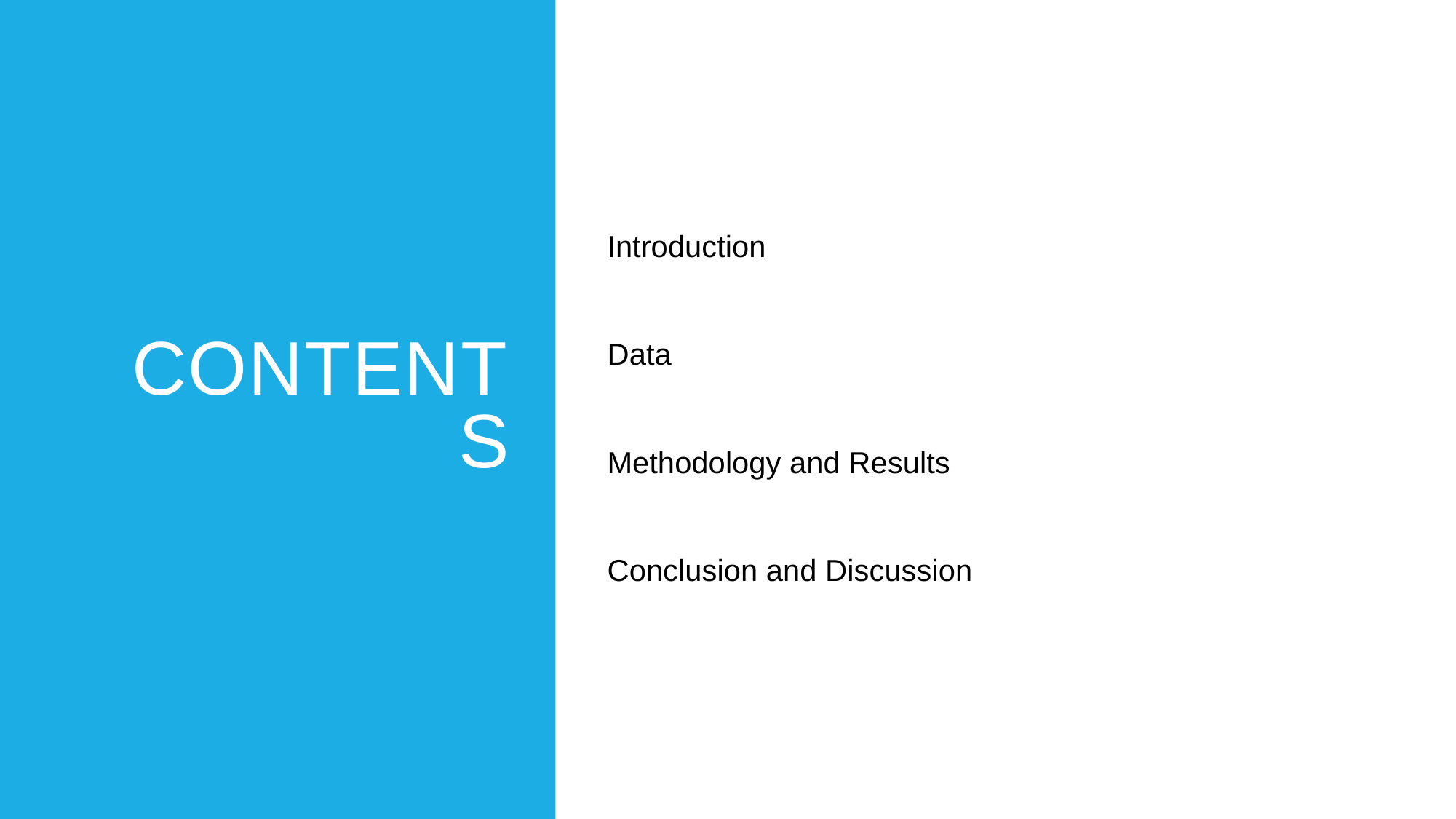

# Contents
Introduction

Data

Methodology and Results

Conclusion and Discussion